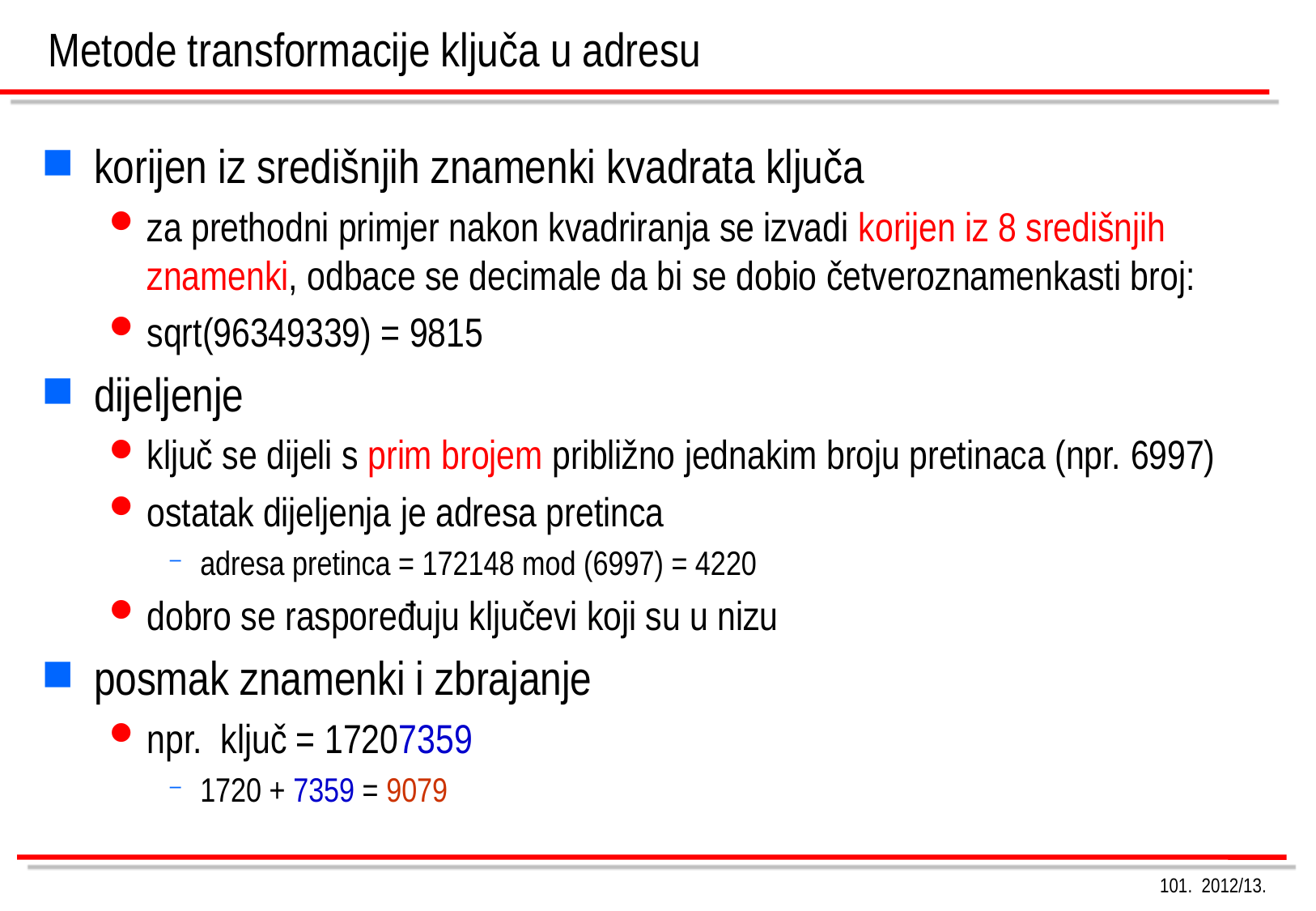

# Metode transformacije ključa u adresu
korijen iz središnjih znamenki kvadrata ključa
za prethodni primjer nakon kvadriranja se izvadi korijen iz 8 središnjih znamenki, odbace se decimale da bi se dobio četveroznamenkasti broj:
sqrt(96349339) = 9815
dijeljenje
ključ se dijeli s prim brojem približno jednakim broju pretinaca (npr. 6997)
ostatak dijeljenja je adresa pretinca
adresa pretinca = 172148 mod (6997) = 4220
dobro se raspoređuju ključevi koji su u nizu
posmak znamenki i zbrajanje
npr.  ključ = 17207359
1720 + 7359 = 9079
101.  2012/13.